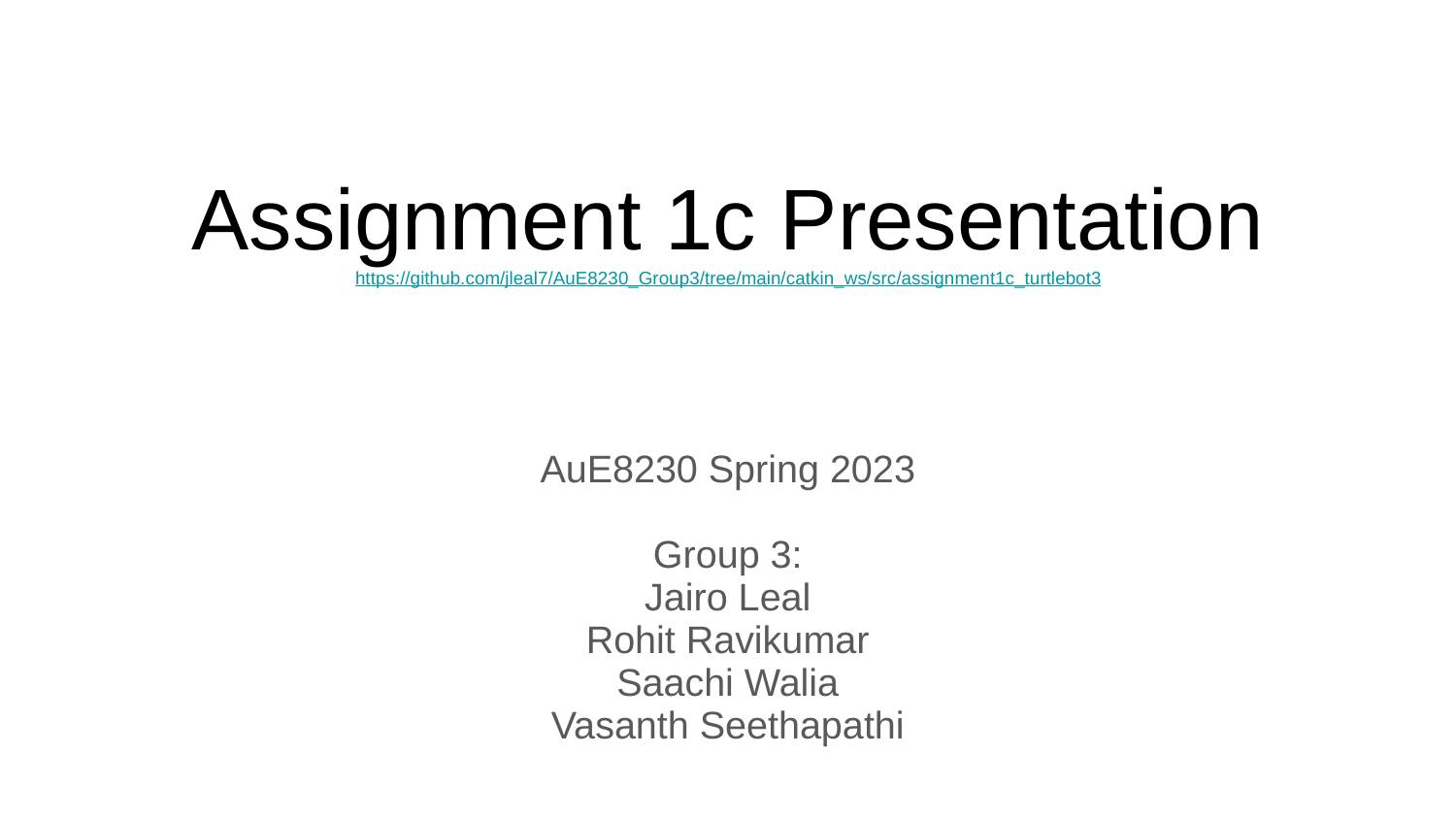

# Assignment 1c Presentation
https://github.com/jleal7/AuE8230_Group3/tree/main/catkin_ws/src/assignment1c_turtlebot3

AuE8230 Spring 2023

Group 3:
Jairo Leal
Rohit Ravikumar
Saachi Walia
Vasanth Seethapathi